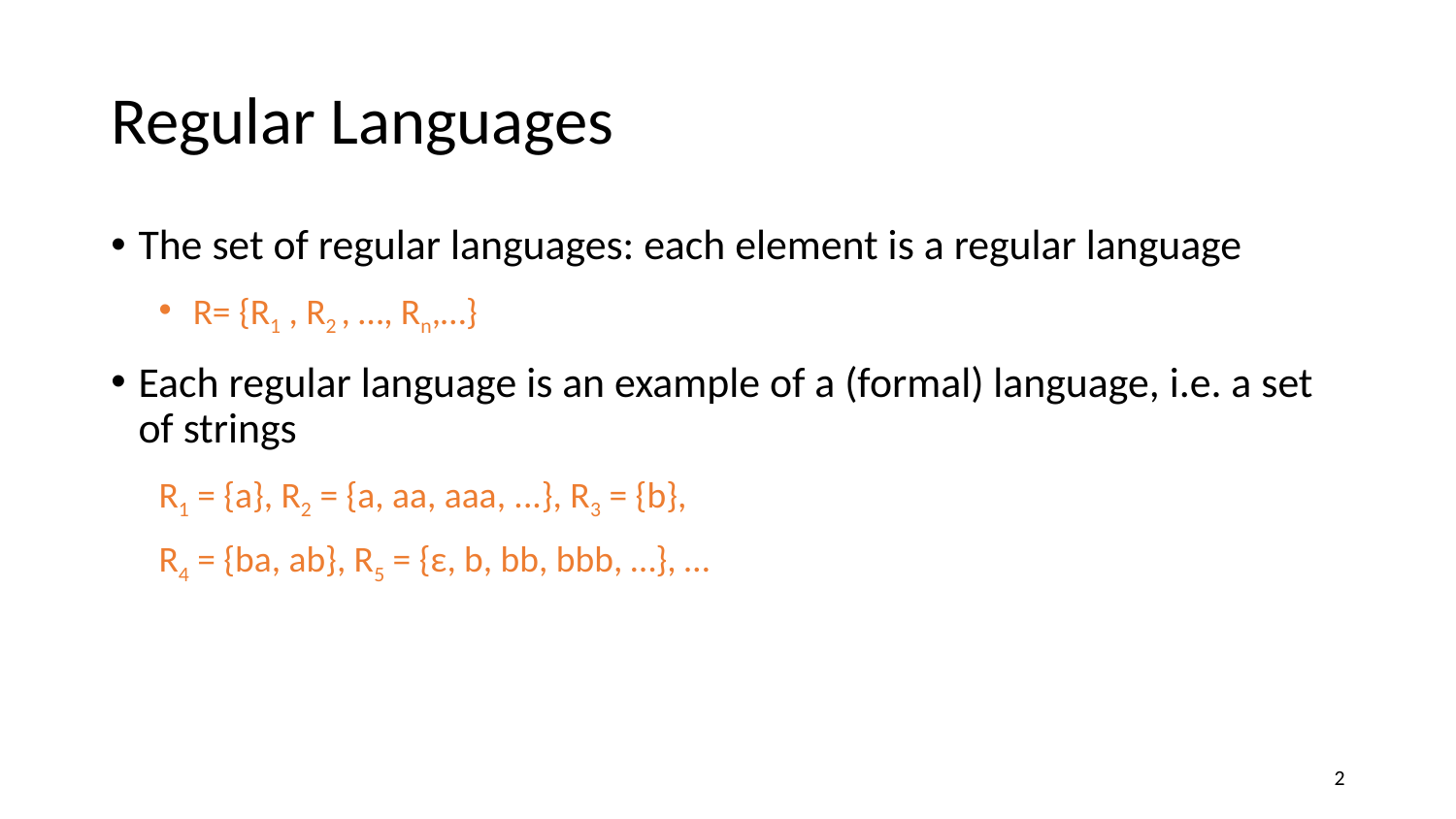

# Regular Languages
The set of regular languages: each element is a regular language
R= {R1 , R2 , …, Rn,…}
Each regular language is an example of a (formal) language, i.e. a set of strings
R1 = {a}, R2 = {a, aa, aaa, ...}, R3 = {b},
R4 = {ba, ab}, R5 = {ε, b, bb, bbb, …}, …

2